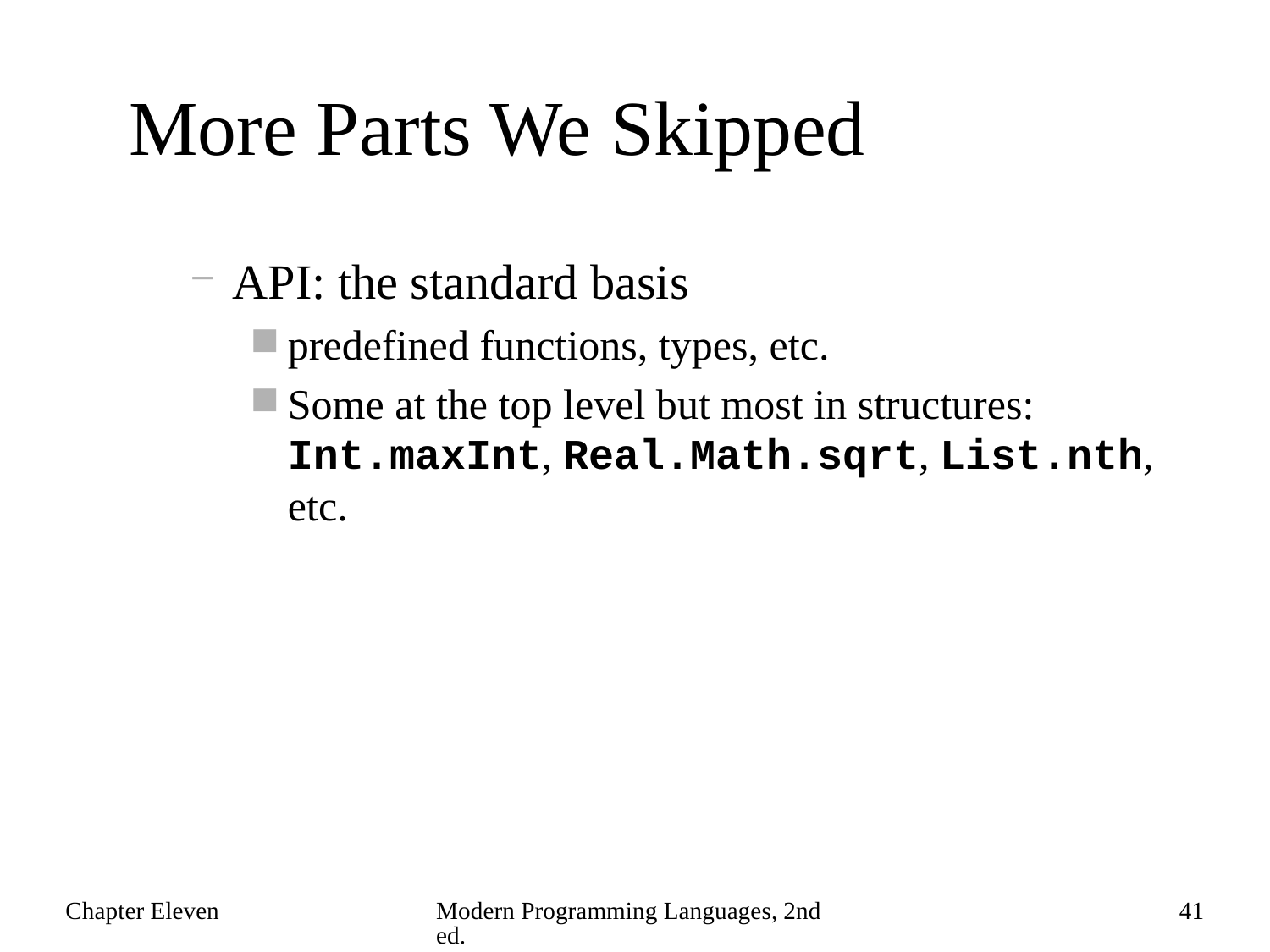

# More Parts We Skipped
API: the standard basis
predefined functions, types, etc.
Some at the top level but most in structures: Int.maxInt, Real.Math.sqrt, List.nth, etc.
Chapter Eleven
Modern Programming Languages, 2nd ed.
41